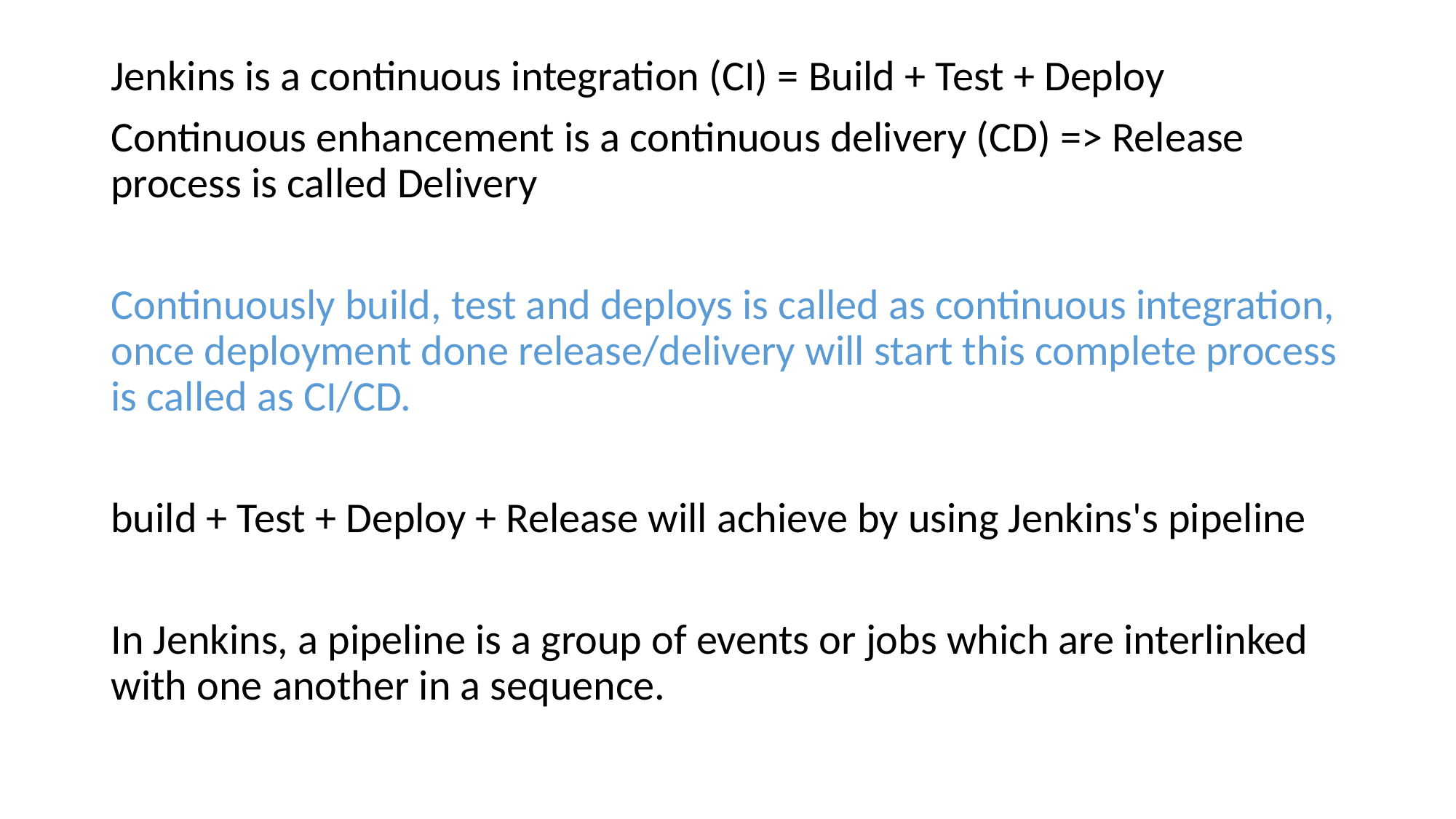

Jenkins is a continuous integration (CI) = Build + Test + Deploy
Continuous enhancement is a continuous delivery (CD) => Release process is called Delivery

Continuously build, test and deploys is called as continuous integration, once deployment done release/delivery will start this complete process is called as CI/CD.

build + Test + Deploy + Release will achieve by using Jenkins's pipeline

In Jenkins, a pipeline is a group of events or jobs which are interlinked with one another in a sequence.